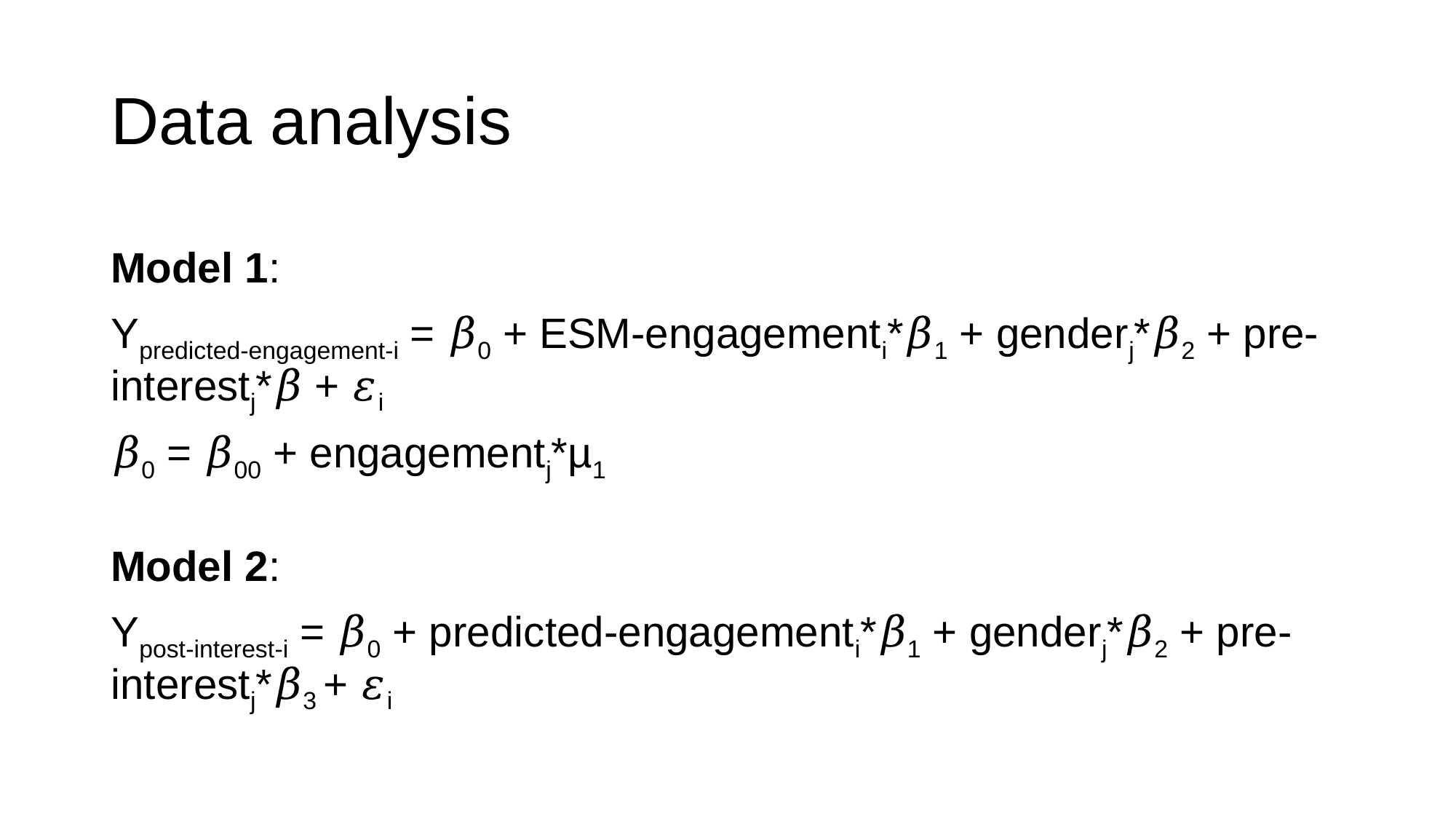

# Data analysis
Model 1:
Ypredicted-engagement-i = 𝛽0 + ESM-engagementi*𝛽1 + genderj*𝛽2 + pre-interestj*𝛽 + 𝜀i
𝛽0 = 𝛽00 + engagementj*µ1

Model 2:
Ypost-interest-i = 𝛽0 + predicted-engagementi*𝛽1 + genderj*𝛽2 + pre-interestj*𝛽3 + 𝜀i